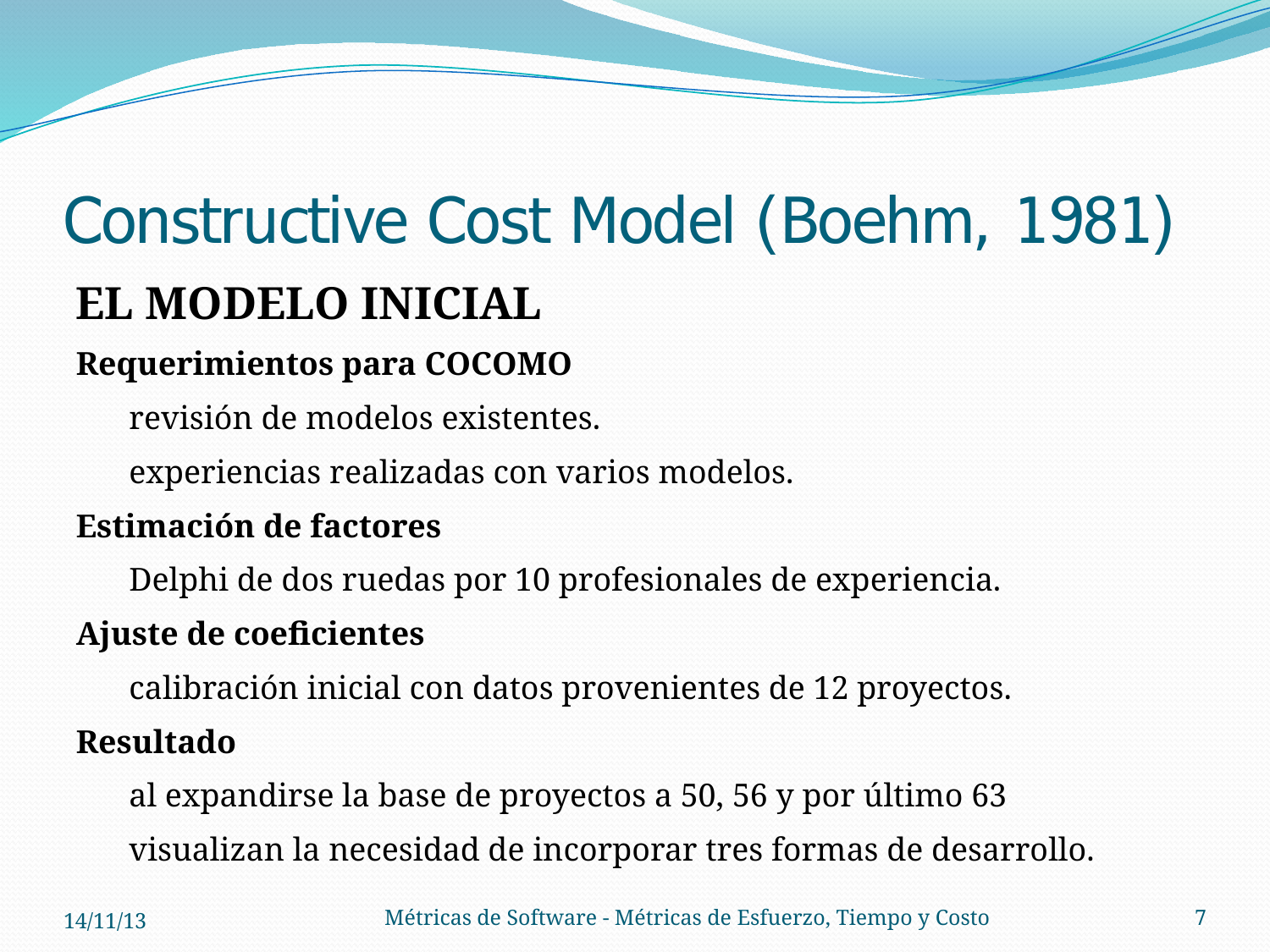

# Constructive Cost Model (Boehm, 1981)
EL MODELO INICIAL
Requerimientos para COCOMO
revisión de modelos existentes.
experiencias realizadas con varios modelos.
Estimación de factores
Delphi de dos ruedas por 10 profesionales de experiencia.
Ajuste de coeficientes
calibración inicial con datos provenientes de 12 proyectos.
Resultado
al expandirse la base de proyectos a 50, 56 y por último 63
visualizan la necesidad de incorporar tres formas de desarrollo.

14/11/13
Métricas de Software - Métricas de Esfuerzo, Tiempo y Costo
7